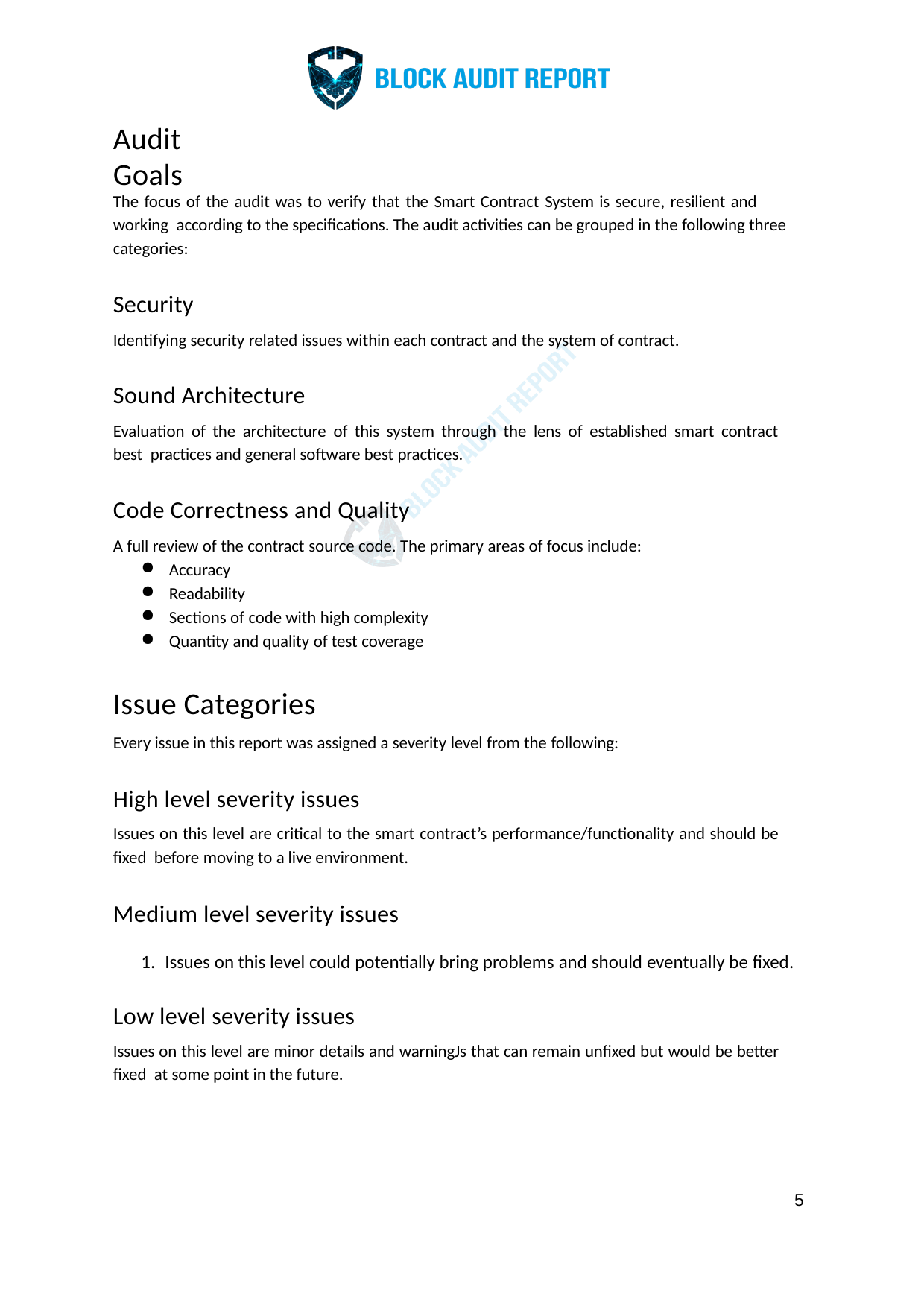

Audit Goals
The focus of the audit was to verify that the Smart Contract System is secure, resilient and working  according to the specifications. The audit activities can be grouped in the following three categories:

Security
Identifying security related issues within each contract and the system of contract.

Sound Architecture
Evaluation of the architecture of this system through the lens of established smart contract best  practices and general software best practices.

Code Correctness and Quality
A full review of the contract source code. The primary areas of focus include:
Accuracy
Readability
Sections of code with high complexity
Quantity and quality of test coverage

Issue Categories
Every issue in this report was assigned a severity level from the following:

High level severity issues
Issues on this level are critical to the smart contract’s performance/functionality and should be fixed  before moving to a live environment.

Medium level severity issues
1. Issues on this level could potentially bring problems and should eventually be fixed.

Low level severity issues
Issues on this level are minor details and warningJs that can remain unfixed but would be better fixed  at some point in the future.
5